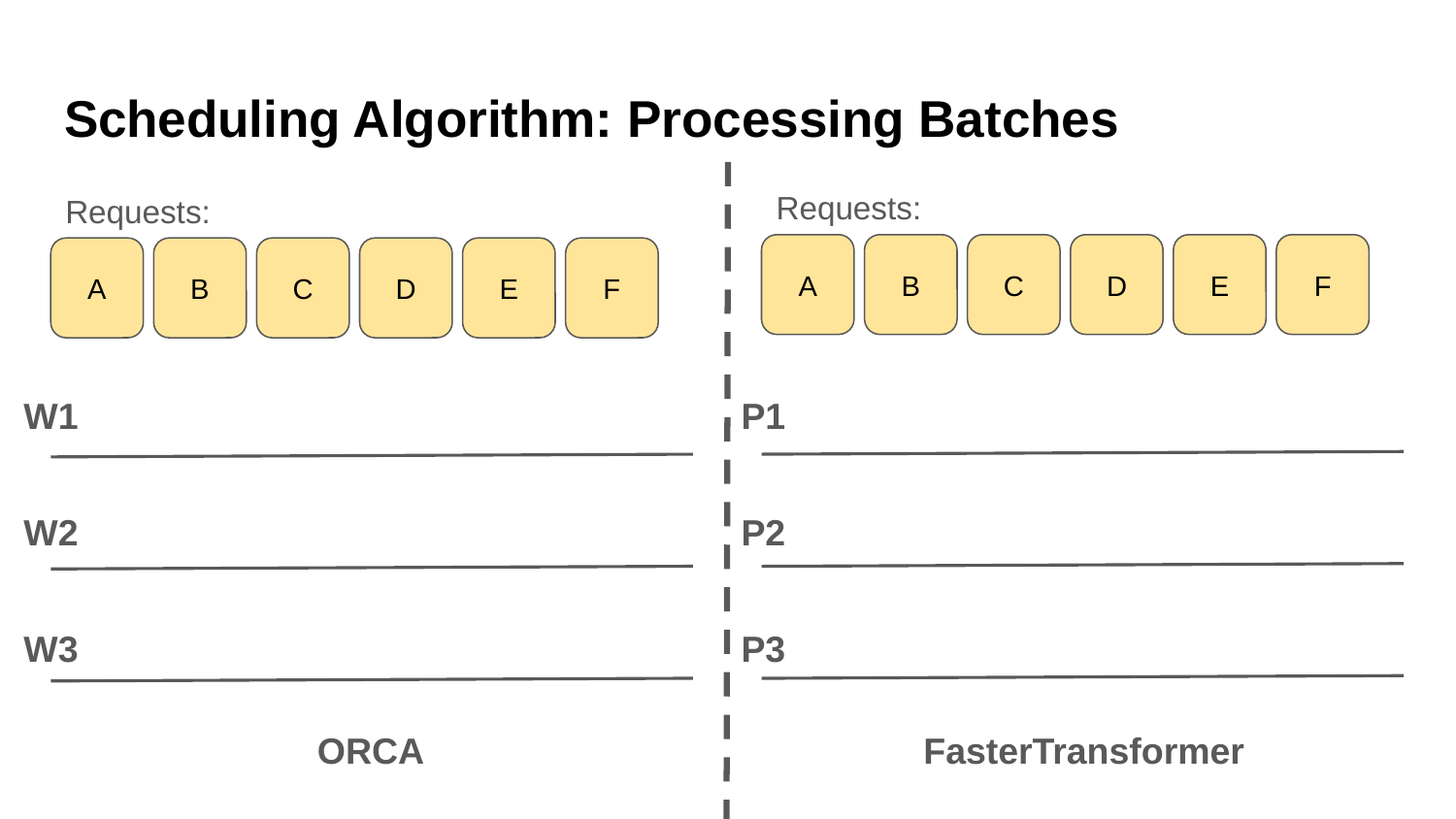

# Scheduling Algorithm: Processing Batches
Requests:
Requests:
A
B
C
D
E
F
A
B
C
D
E
F
W1
P1
W2
P2
W3
P3
ORCA
FasterTransformer